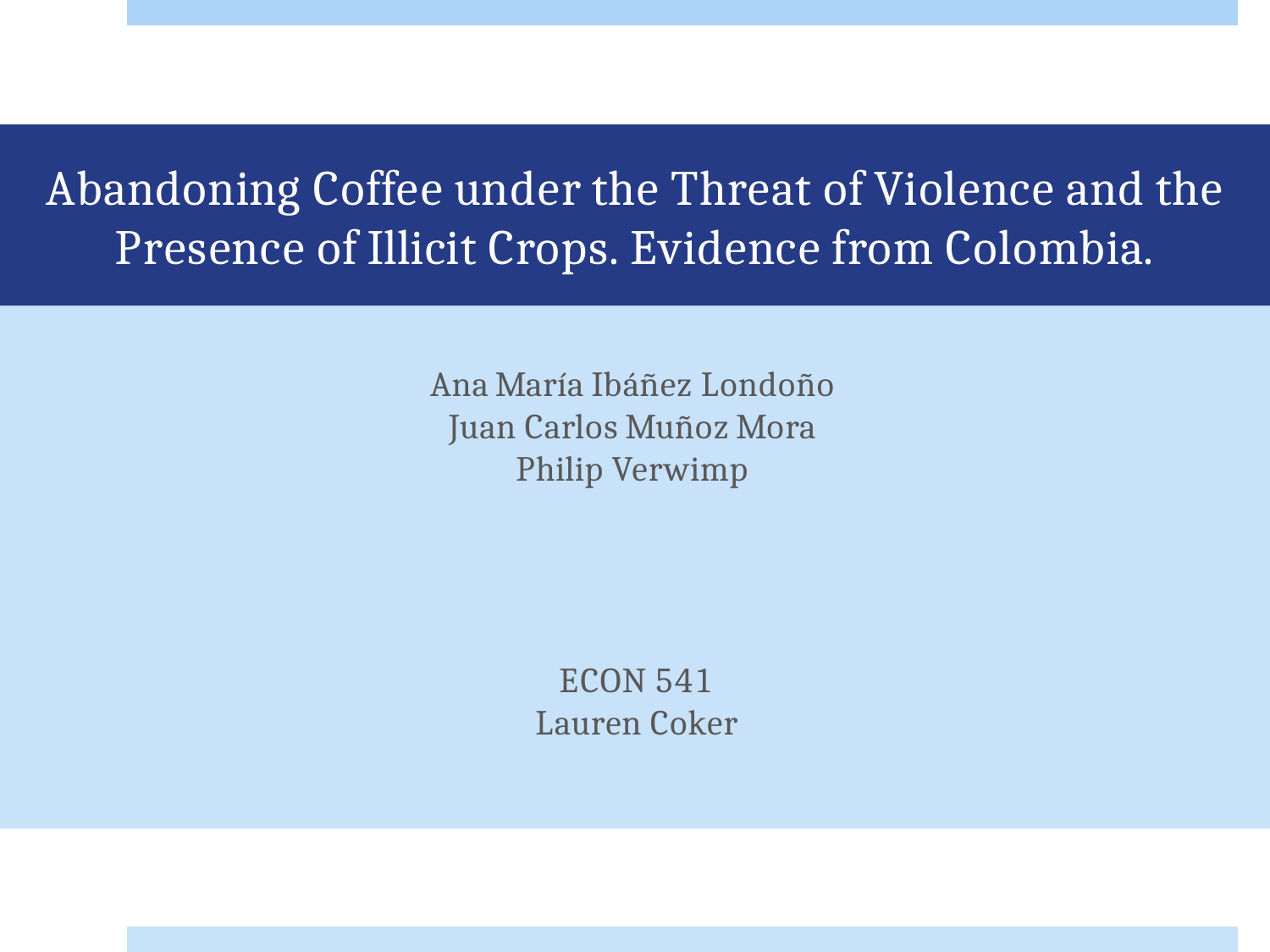

# Abandoning Coffee under the Threat of Violence and the Presence of Illicit Crops. Evidence from Colombia.

Ana María Ibáñez Londoño
Juan Carlos Muñoz Mora
Philip Verwimp

ECON 541
Lauren Coker